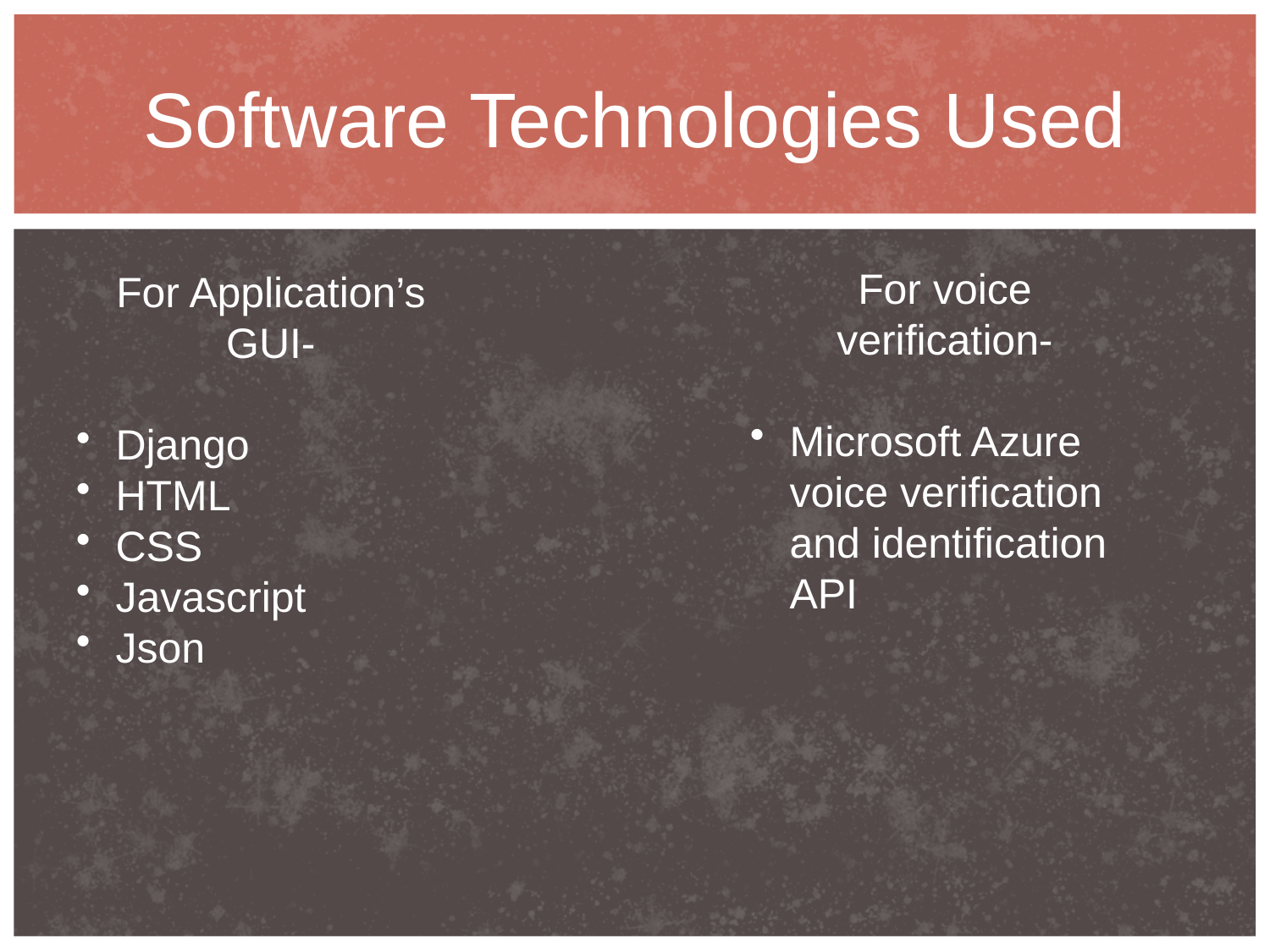

# Software Technologies Used
For voice verification-

Microsoft Azure voice verification and identification API
For Application’s GUI-

Django
HTML
CSS
Javascript
Json